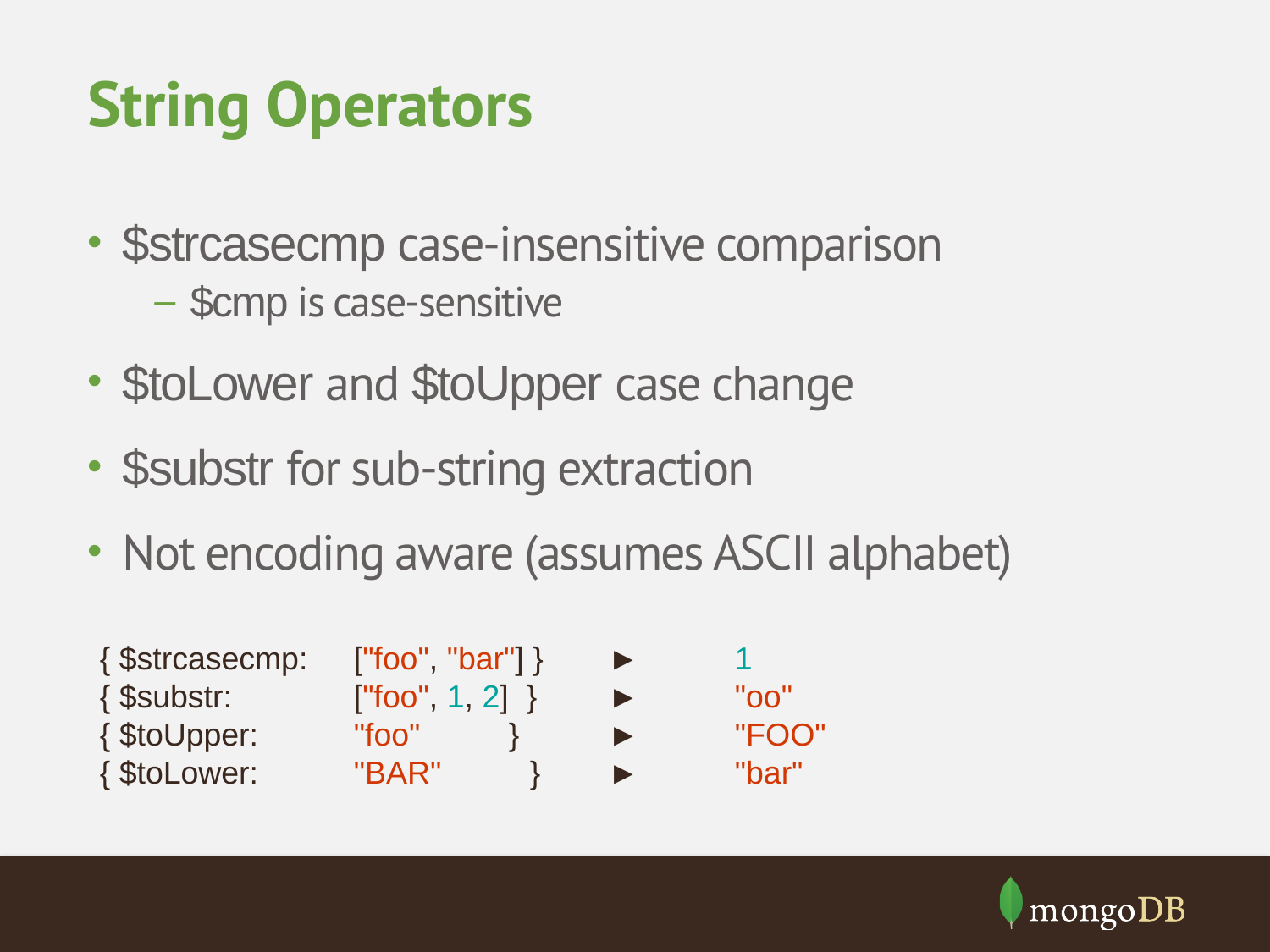

# String Operators
$strcasecmp case-insensitive comparison
$cmp is case-sensitive
$toLower and $toUpper case change
$substr for sub-string extraction
Not encoding aware (assumes ASCII alphabet)
{ $strcasecmp: 	["foo", "bar"] } 	► 	1
{ $substr:     	["foo", 1, 2]  } 	► 	"oo"
{ $toUpper:    	"foo"          } 	► 	"FOO"
{ $toLower:    	"BAR"          } 	► 	"bar"